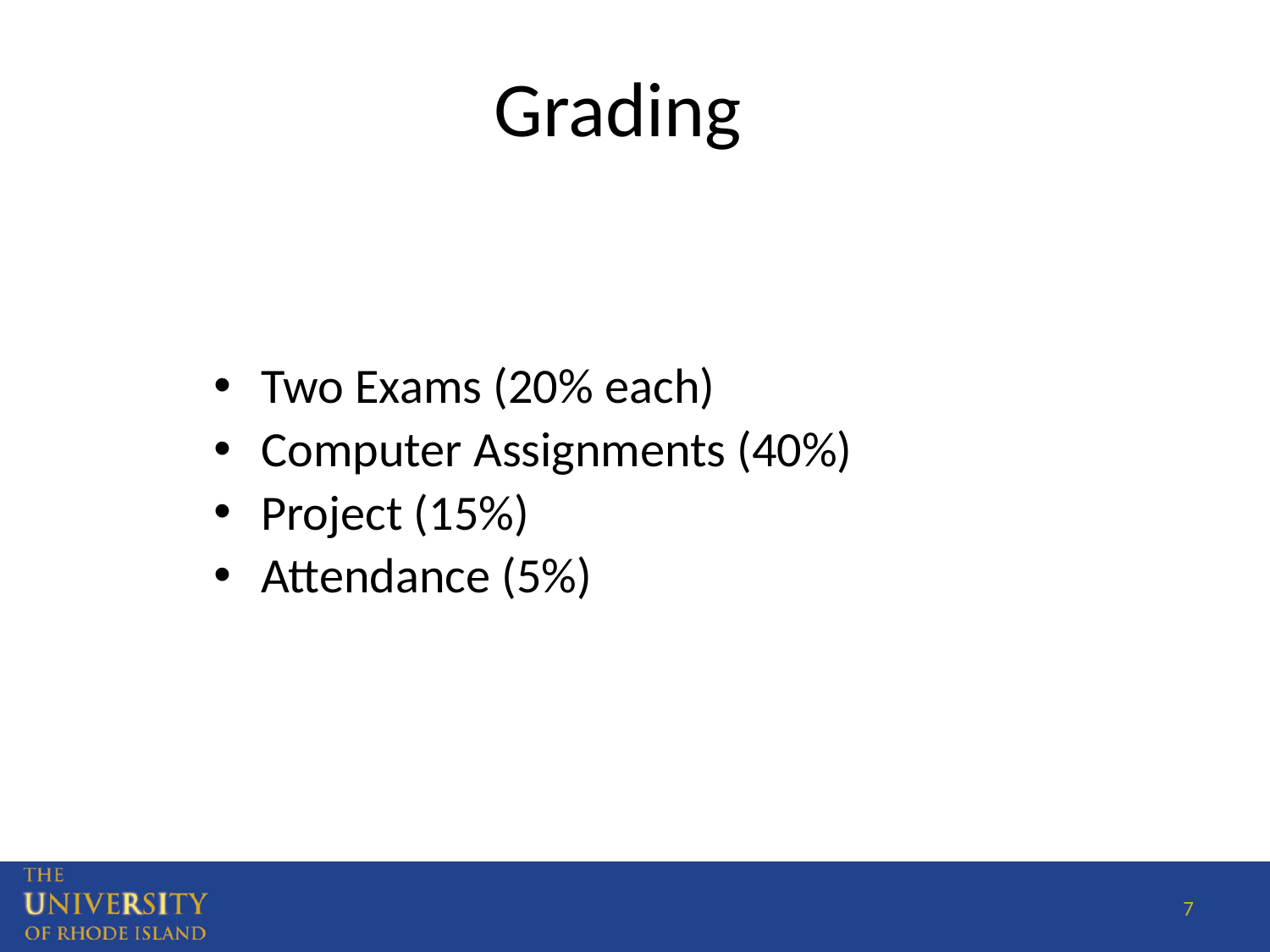

Grading

Two Exams (20% each)
Computer Assignments (40%)
Project (15%)
Attendance (5%)